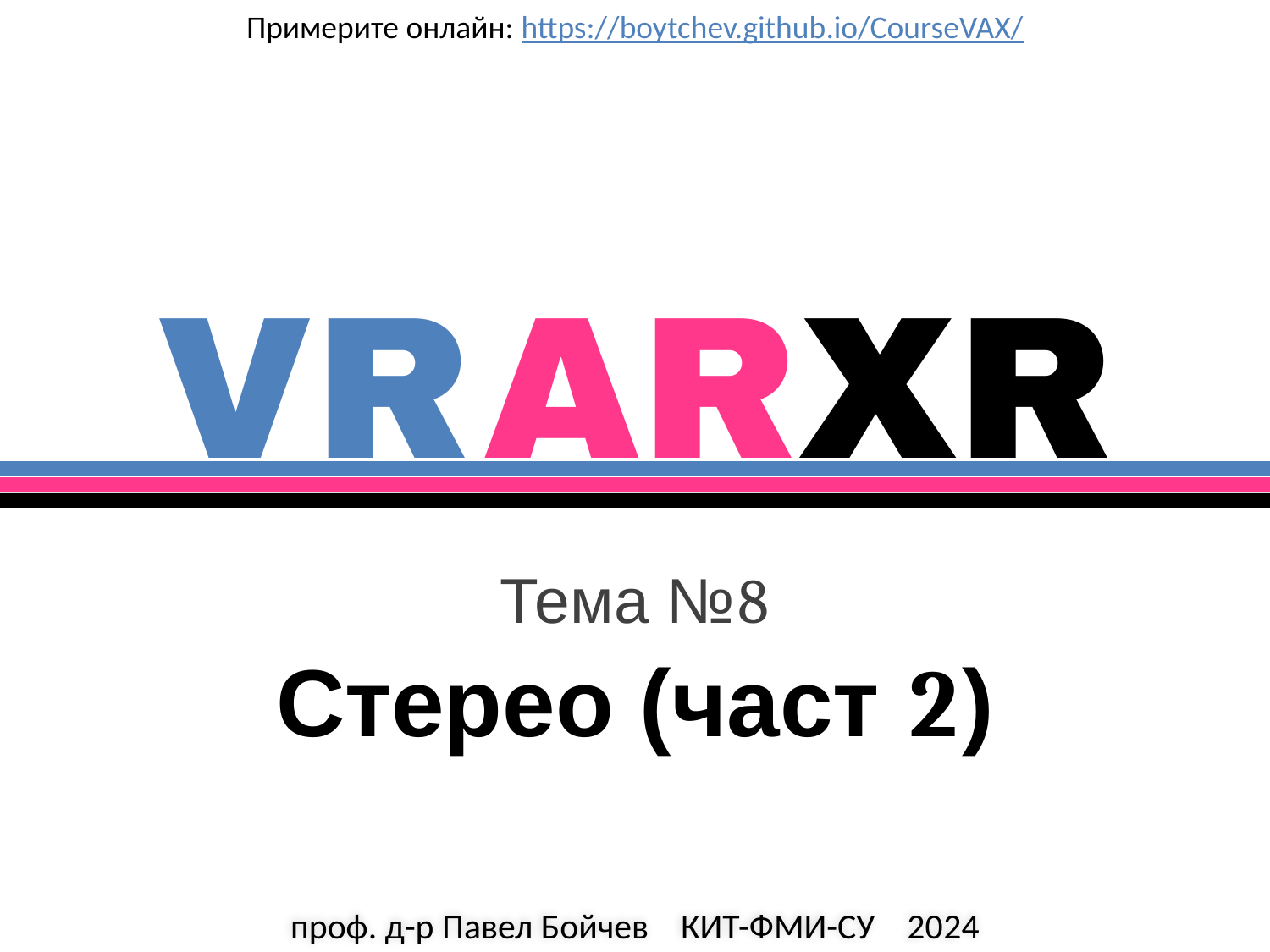

Примерите онлайн: https://boytchev.github.io/CourseVAX/
Тема №8
Стерео (част 2)
# проф. д-р Павел Бойчев    КИТ-ФМИ-СУ    2024